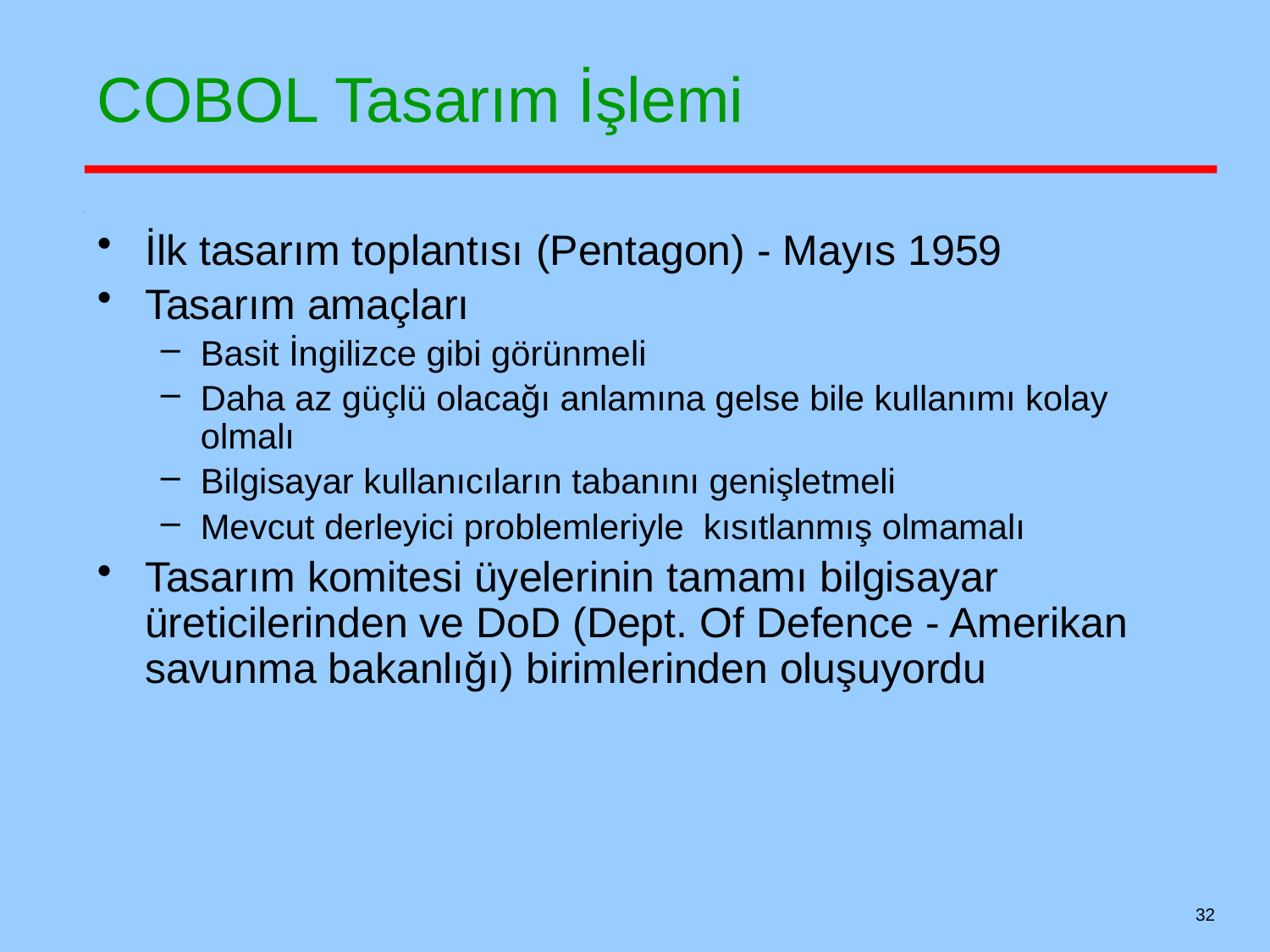

# COBOL Tasarım İşlemi
İlk tasarım toplantısı (Pentagon) - Mayıs 1959
Tasarım amaçları
Basit İngilizce gibi görünmeli
Daha az güçlü olacağı anlamına gelse bile kullanımı kolay olmalı
Bilgisayar kullanıcıların tabanını genişletmeli
Mevcut derleyici problemleriyle  kısıtlanmış olmamalı
Tasarım komitesi üyelerinin tamamı bilgisayar üreticilerinden ve DoD (Dept. Of Defence - Amerikan savunma bakanlığı) birimlerinden oluşuyordu
32